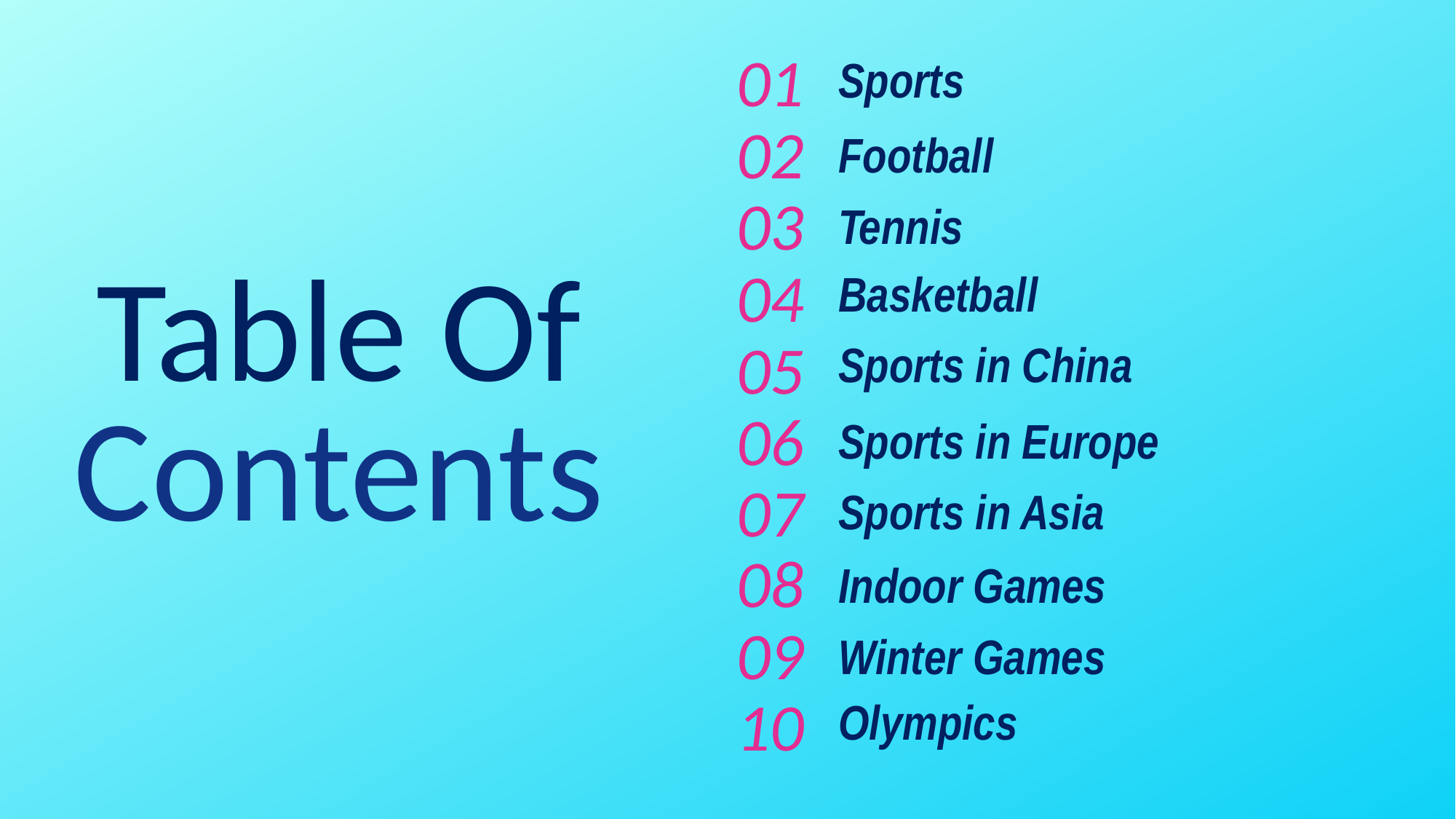

Table Of
Contents
01
Sports
02
Football
03
Tennis
04
Basketball
05
Sports in China
06
Sports in Europe
07
Sports in Asia
08
Indoor Games
09
Winter Games
10
Olympics